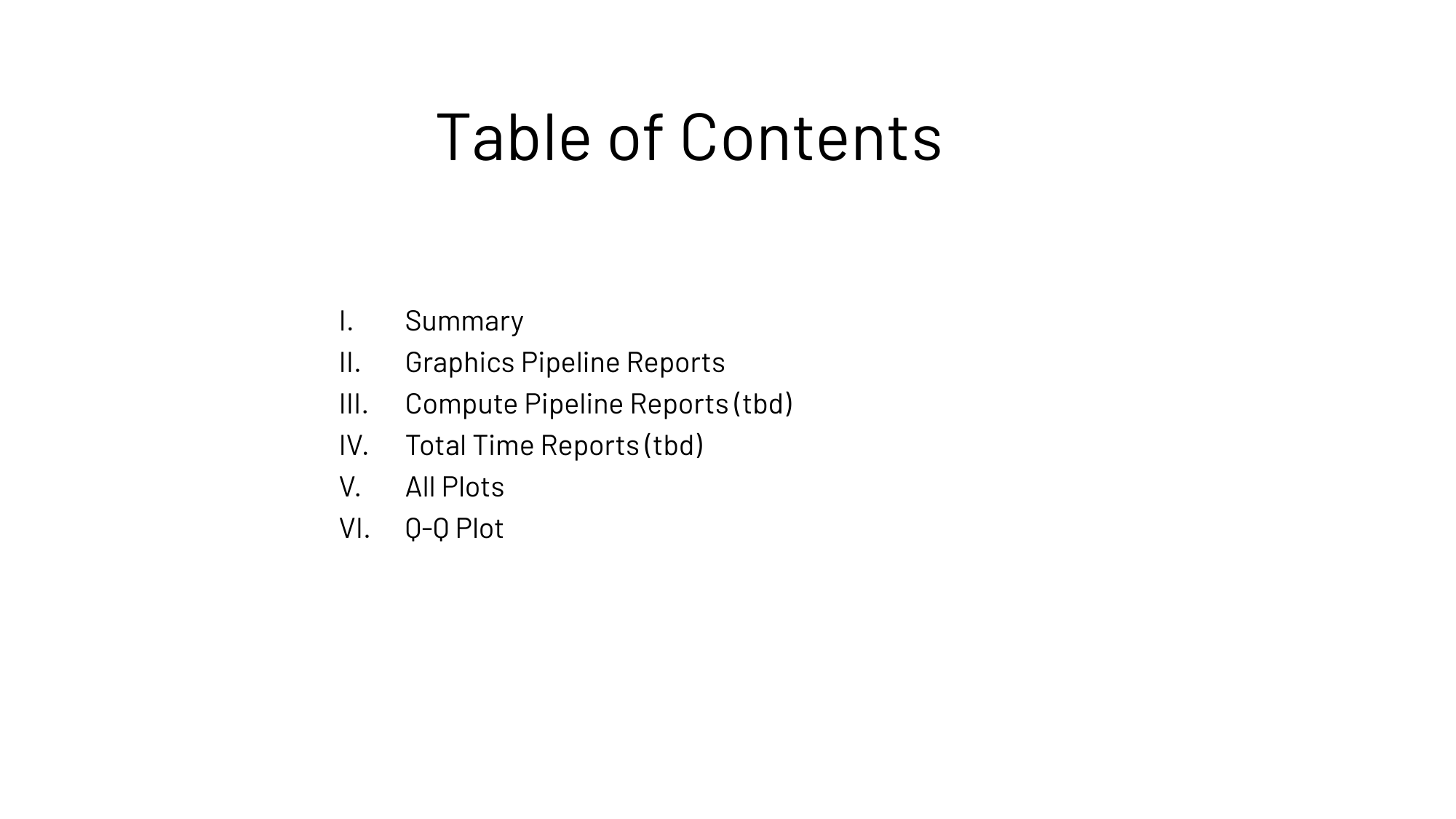

# Table of Contents
Summary
Graphics Pipeline Reports
Compute Pipeline Reports (tbd)
Total Time Reports (tbd)
All Plots
Q-Q Plot